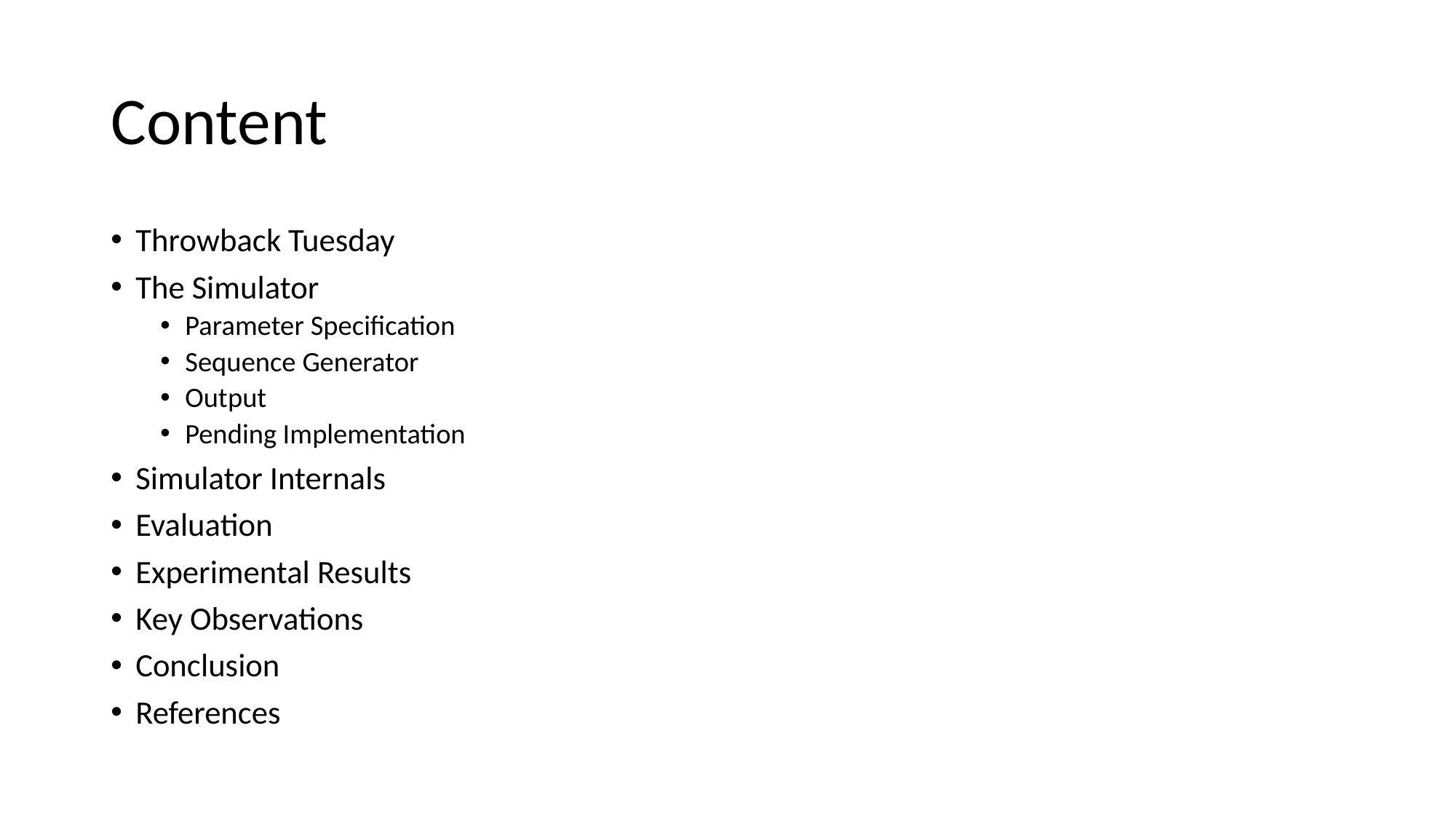

# Content
Throwback Tuesday
The Simulator
Parameter Specification
Sequence Generator
Output
Pending Implementation
Simulator Internals
Evaluation
Experimental Results
Key Observations
Conclusion
References